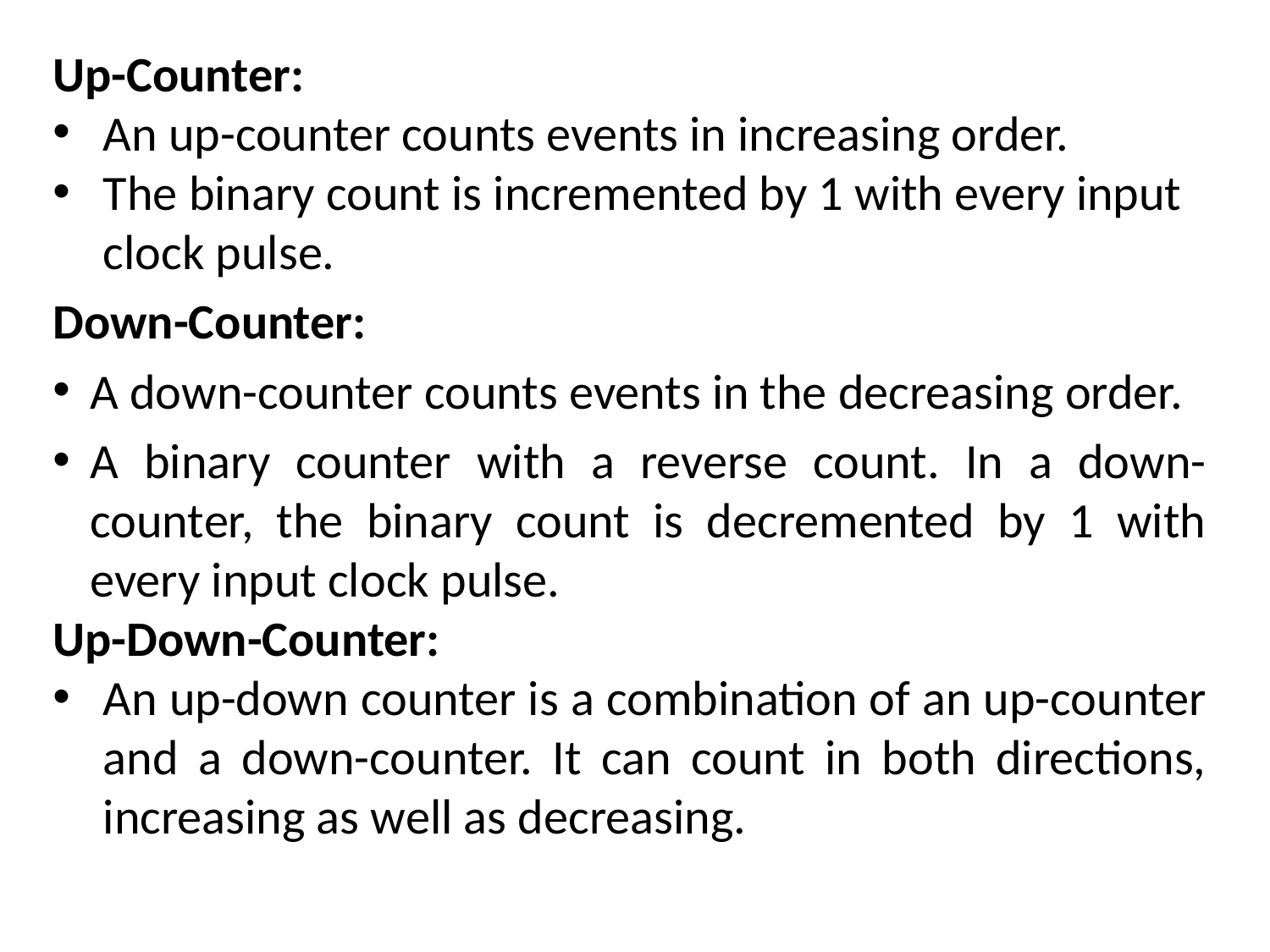

Up-Counter:
An up-counter counts events in increasing order.
The binary count is incremented by 1 with every input clock pulse.
Down-Counter:
A down-counter counts events in the decreasing order.
A binary counter with a reverse count. In a down-counter, the binary count is decremented by 1 with every input clock pulse.
Up-Down-Counter:
An up-down counter is a combination of an up-counter and a down-counter. It can count in both directions, increasing as well as decreasing.